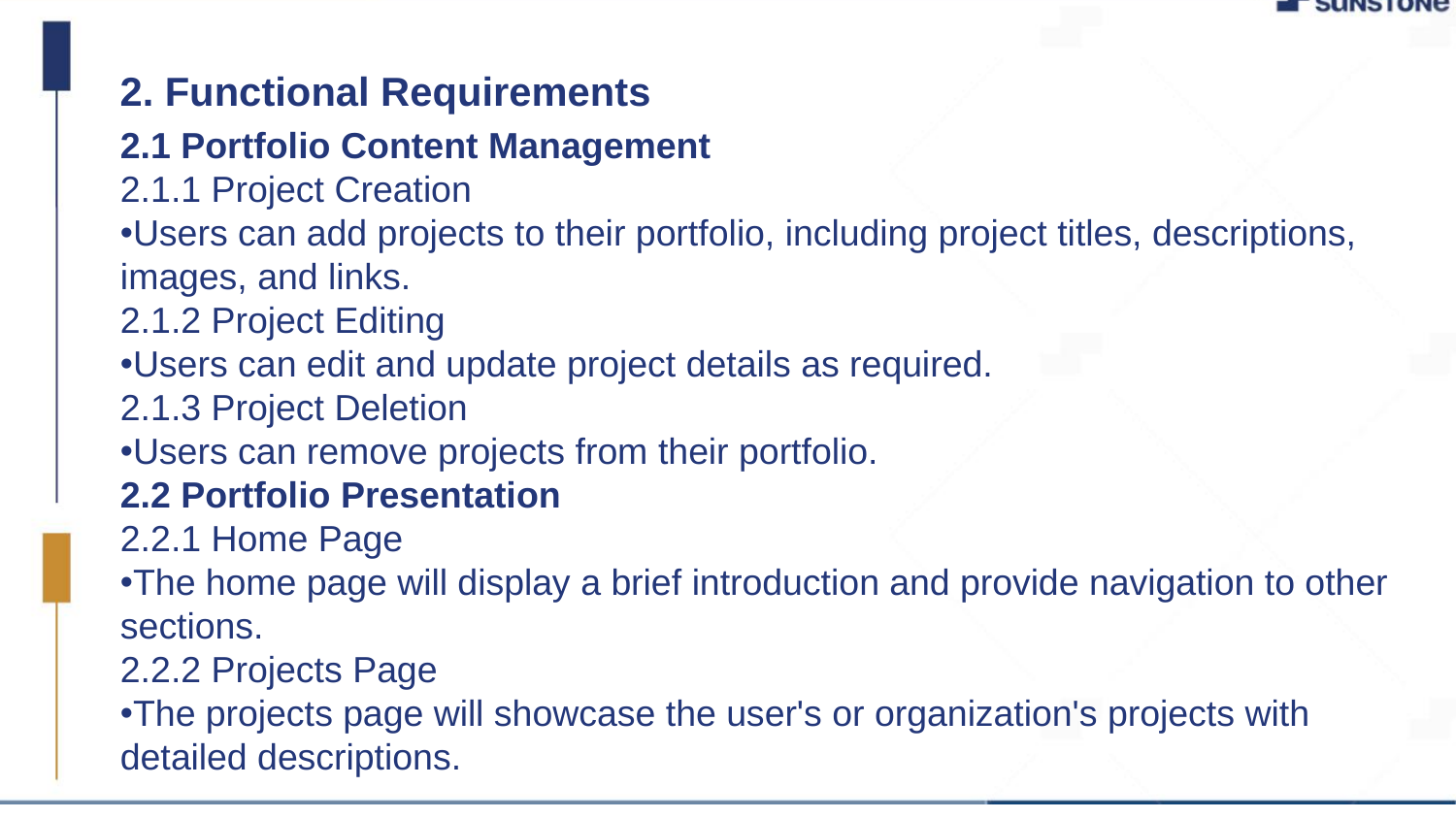

2. Functional Requirements
2.1 Portfolio Content Management
2.1.1 Project Creation
Users can add projects to their portfolio, including project titles, descriptions, images, and links.
2.1.2 Project Editing
Users can edit and update project details as required.
2.1.3 Project Deletion
Users can remove projects from their portfolio.
2.2 Portfolio Presentation
2.2.1 Home Page
The home page will display a brief introduction and provide navigation to other sections.
2.2.2 Projects Page
The projects page will showcase the user's or organization's projects with detailed descriptions.